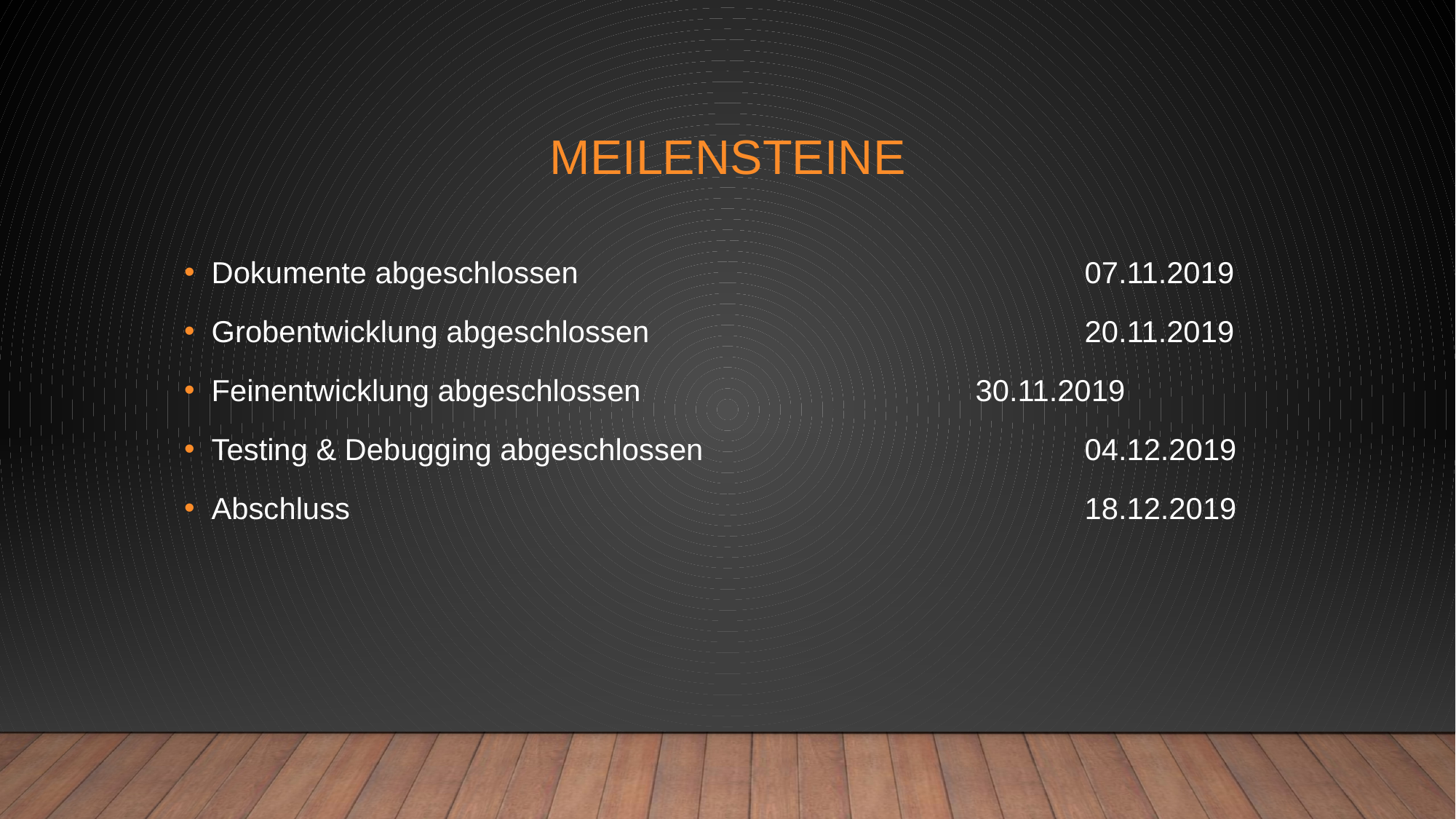

# Meilensteine
Dokumente abgeschlossen					07.11.2019
Grobentwicklung abgeschlossen				20.11.2019
Feinentwicklung abgeschlossen				30.11.2019
Testing & Debugging abgeschlossen				04.12.2019
Abschluss							18.12.2019